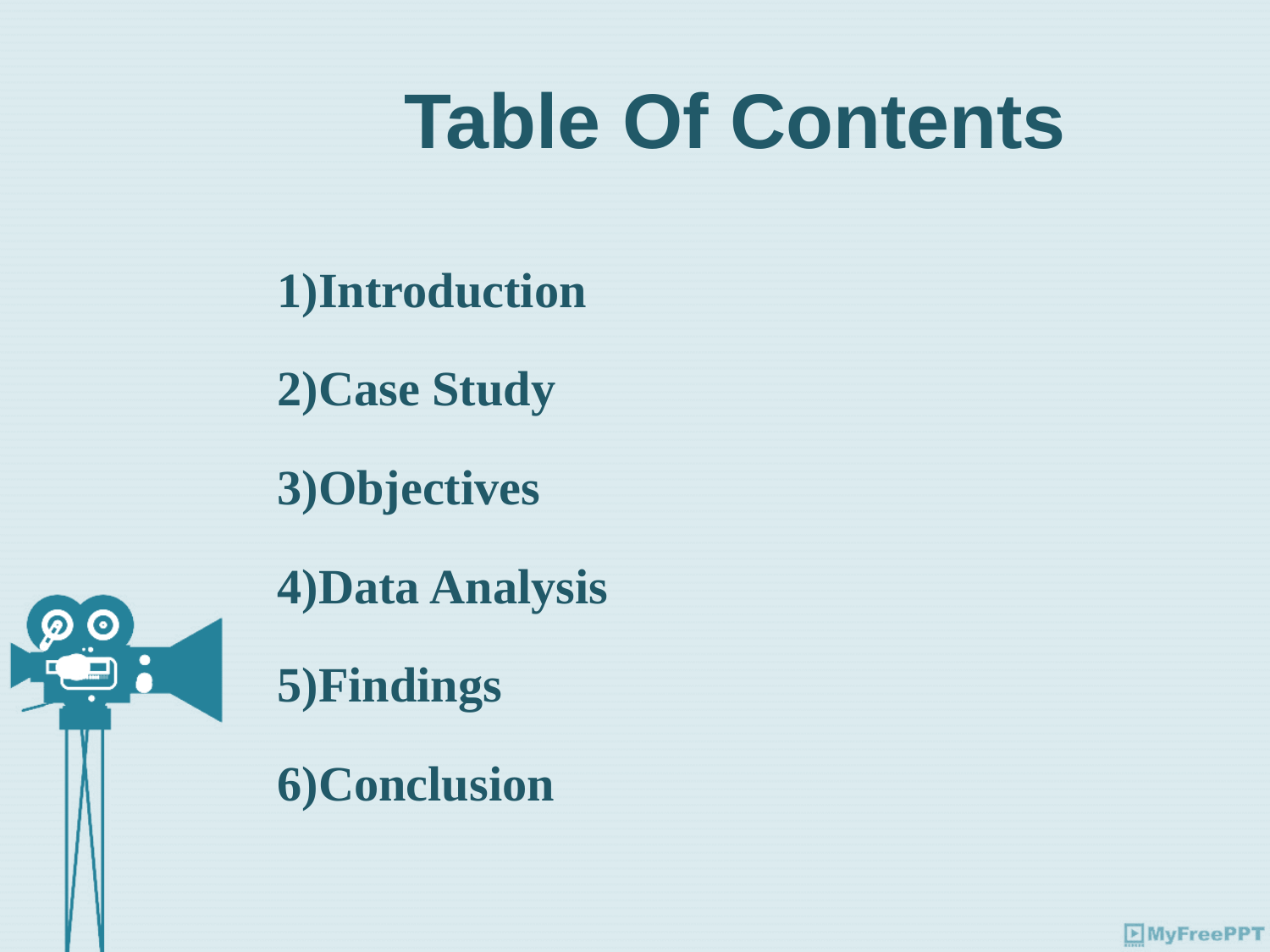

# Table Of Contents
1)Introduction
2)Case Study
3)Objectives
4)Data Analysis
5)Findings
6)Conclusion